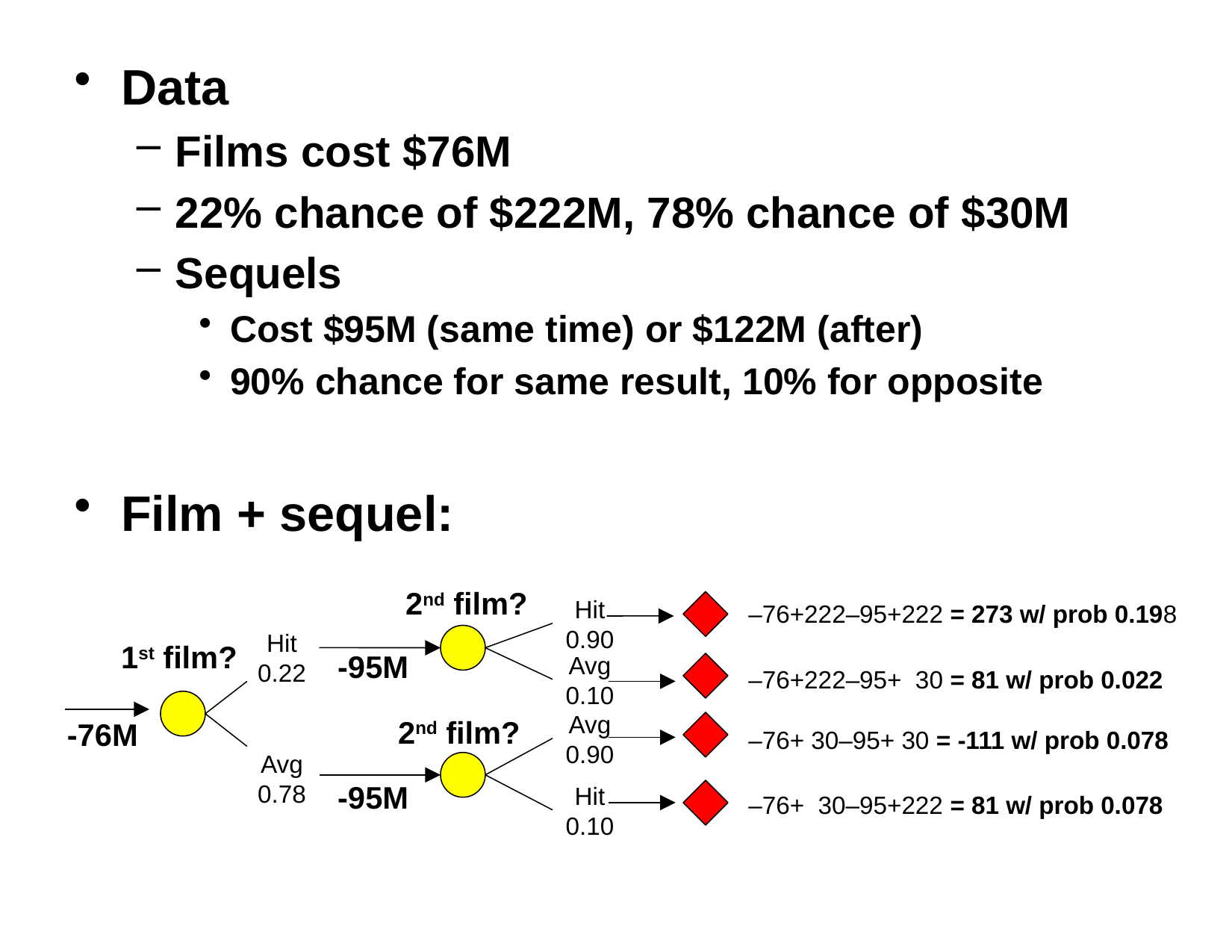

Data
Films cost $76M
22% chance of $222M, 78% chance of $30M
Sequels
Cost $95M (same time) or $122M (after)
90% chance for same result, 10% for opposite

Film + sequel:
2nd film?
Hit
0.90

–76+222–95+222 = 273 w/ prob 0.198
Hit
0.22

1st film?
-95M
Avg
0.10

–76+222–95+  30 = 81 w/ prob 0.022

Avg
0.90
2nd film?
-76M

–76+ 30–95+ 30 = -111 w/ prob 0.078
Avg
0.78

-95M
Hit
0.10

–76+  30–95+222 = 81 w/ prob 0.078
3
#